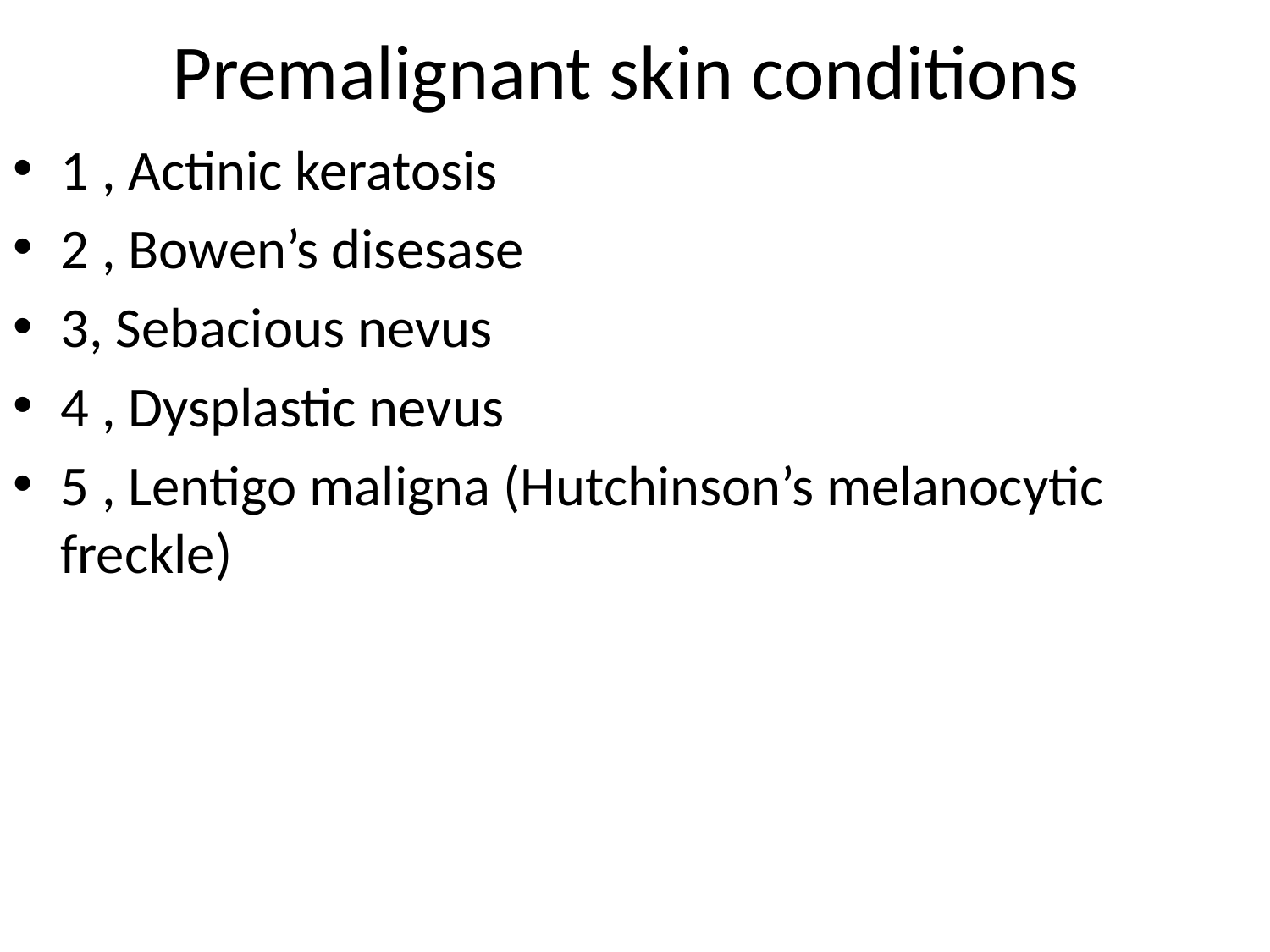

# Premalignant skin conditions
1 , Actinic keratosis
2 , Bowen’s disesase
3, Sebacious nevus
4 , Dysplastic nevus
5 , Lentigo maligna (Hutchinson’s melanocytic freckle)